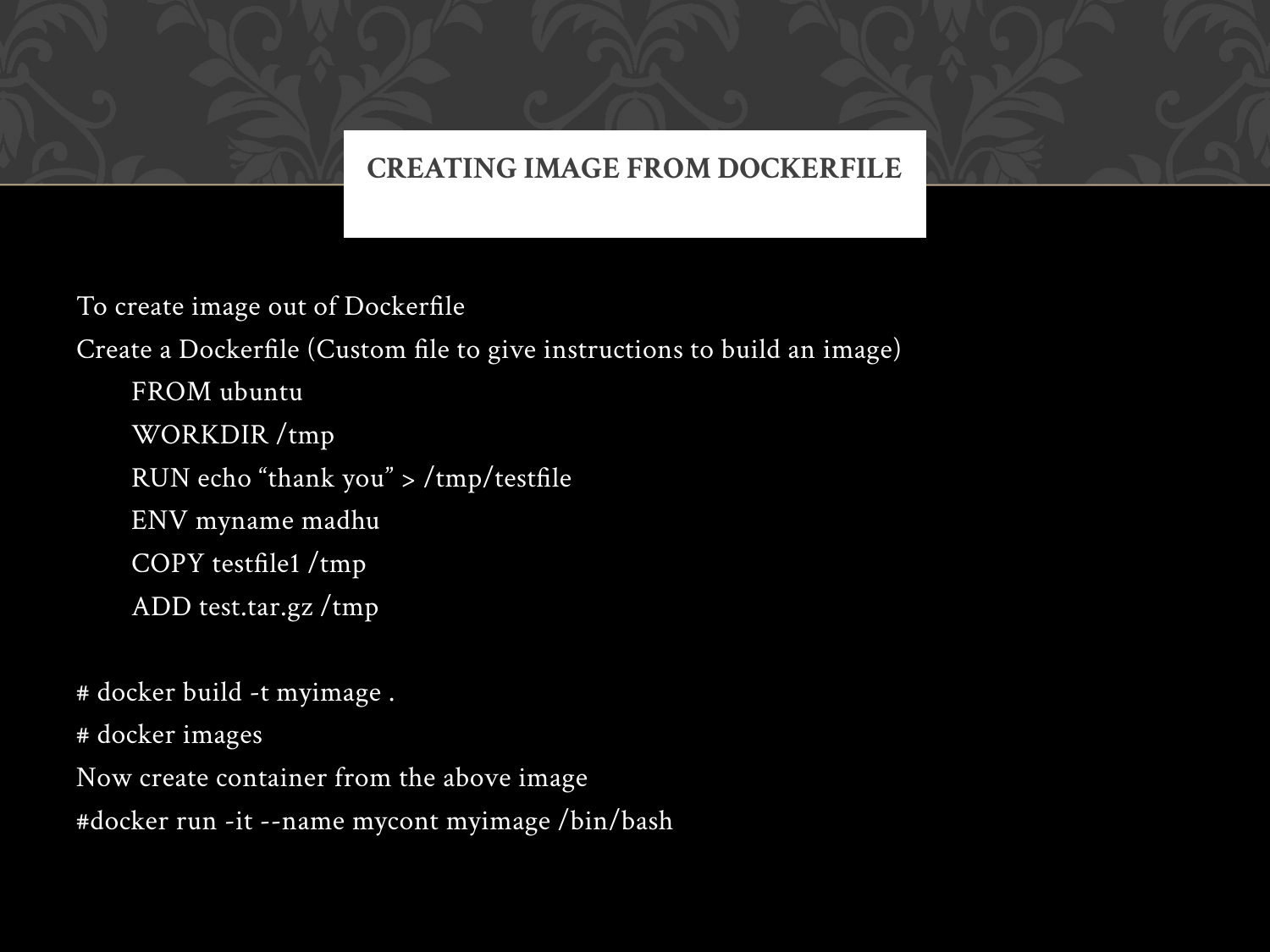

# Creating image from Dockerfile
To create image out of Dockerfile
Create a Dockerfile (Custom file to give instructions to build an image)
        FROM ubuntu
        WORKDIR /tmp
        RUN echo “thank you” > /tmp/testfile
        ENV myname madhu
        COPY testfile1 /tmp
        ADD test.tar.gz /tmp

# docker build -t myimage .
# docker images
Now create container from the above image
#docker run -it --name mycont myimage /bin/bash